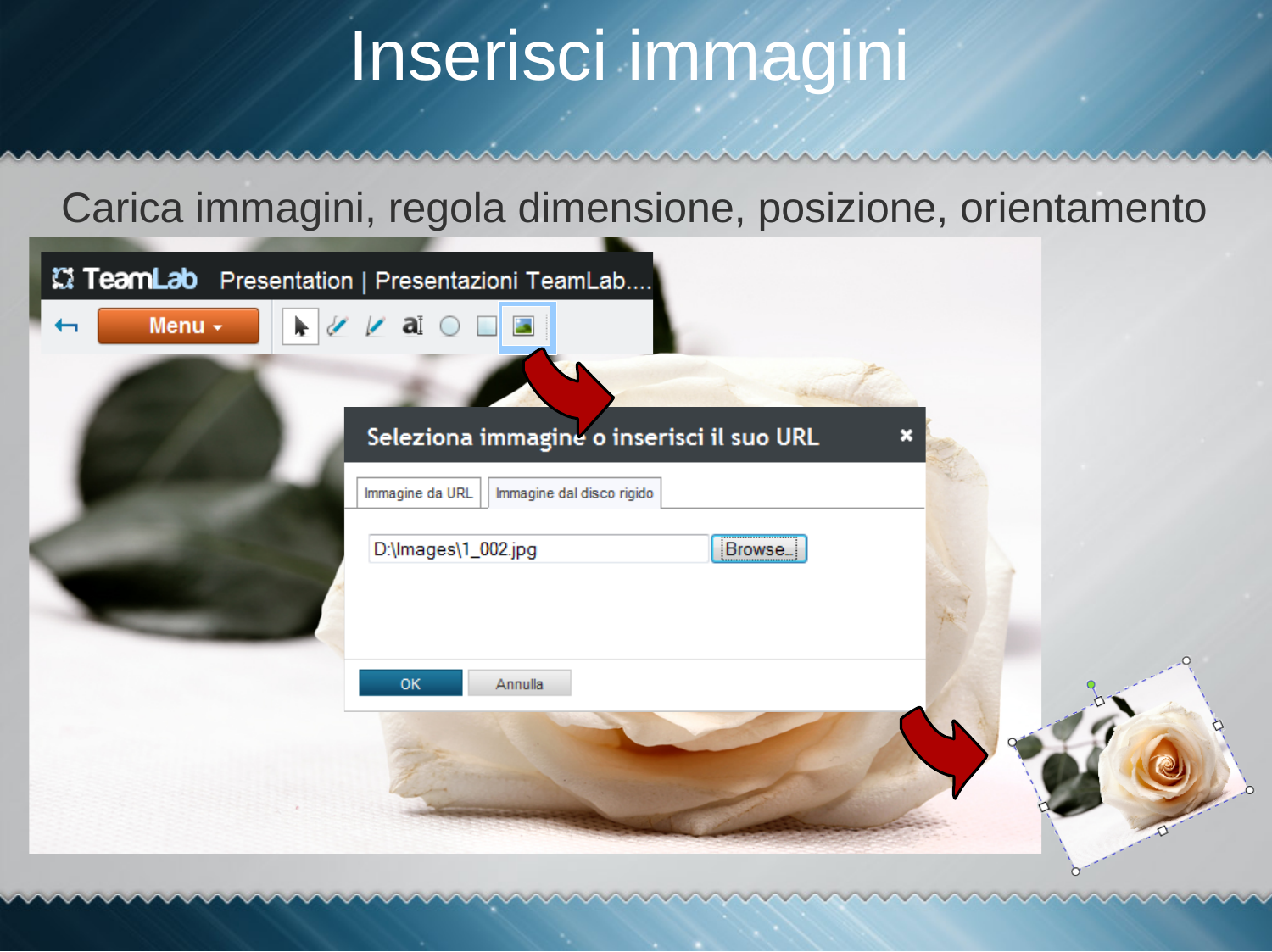

# Inserisci immagini
Carica immagini, regola dimensione, posizione, orientamento